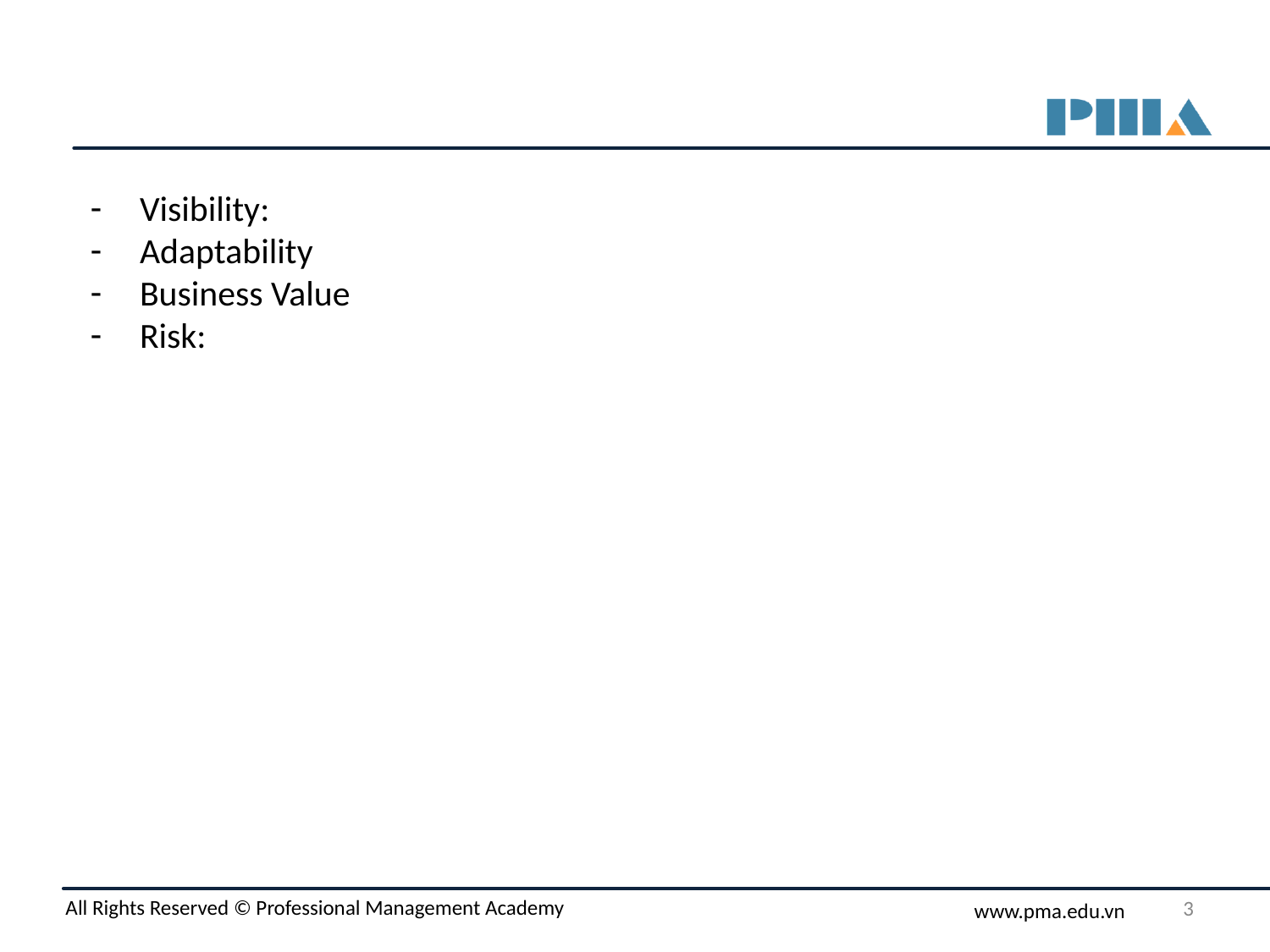

#
Visibility:
Adaptability
Business Value
Risk:
3